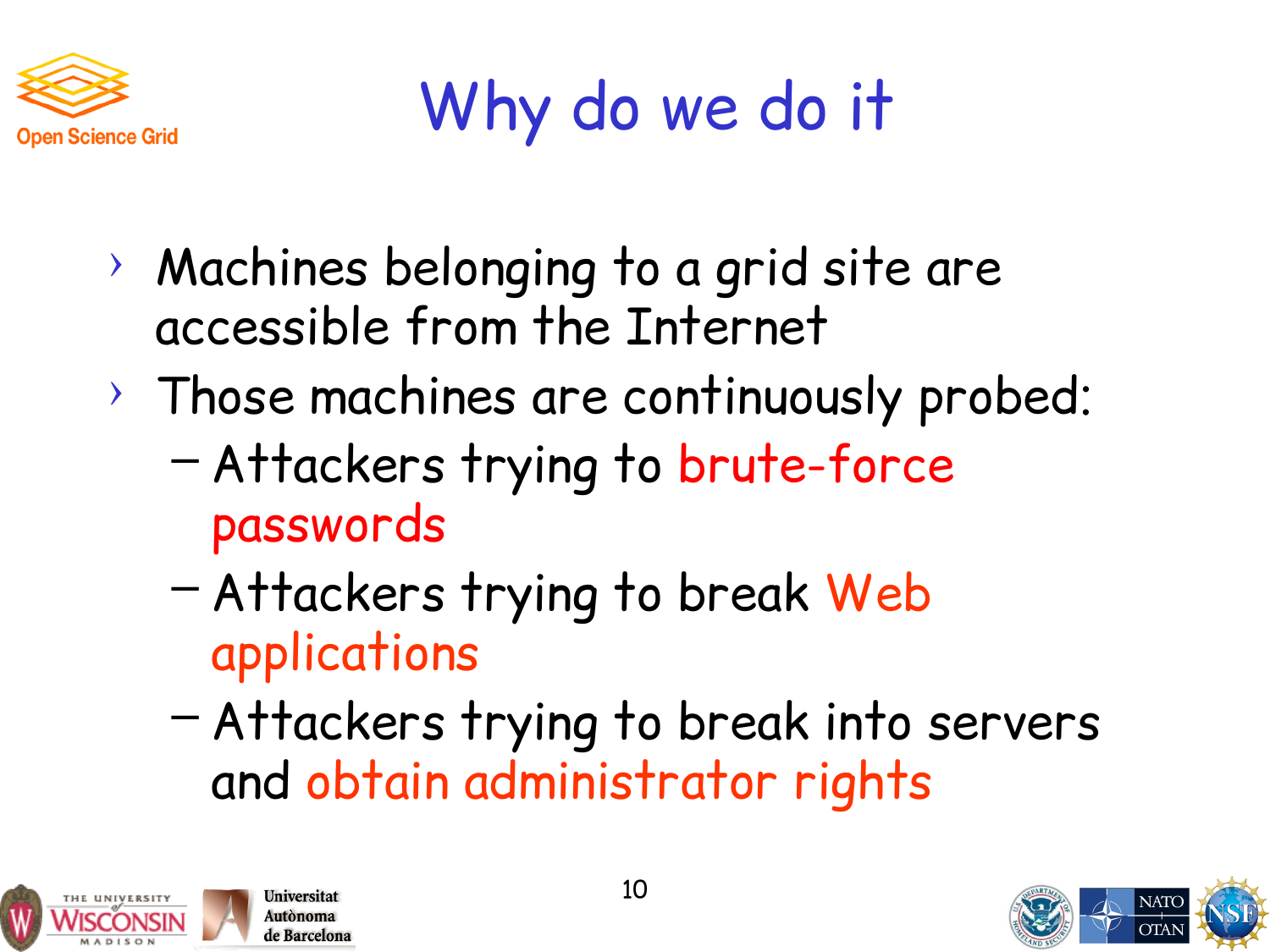

# Why do we do it
Machines belonging to a grid site are accessible from the Internet
Those machines are continuously probed:
Attackers trying to brute-force passwords
Attackers trying to break Web applications
Attackers trying to break into servers and obtain administrator rights
10